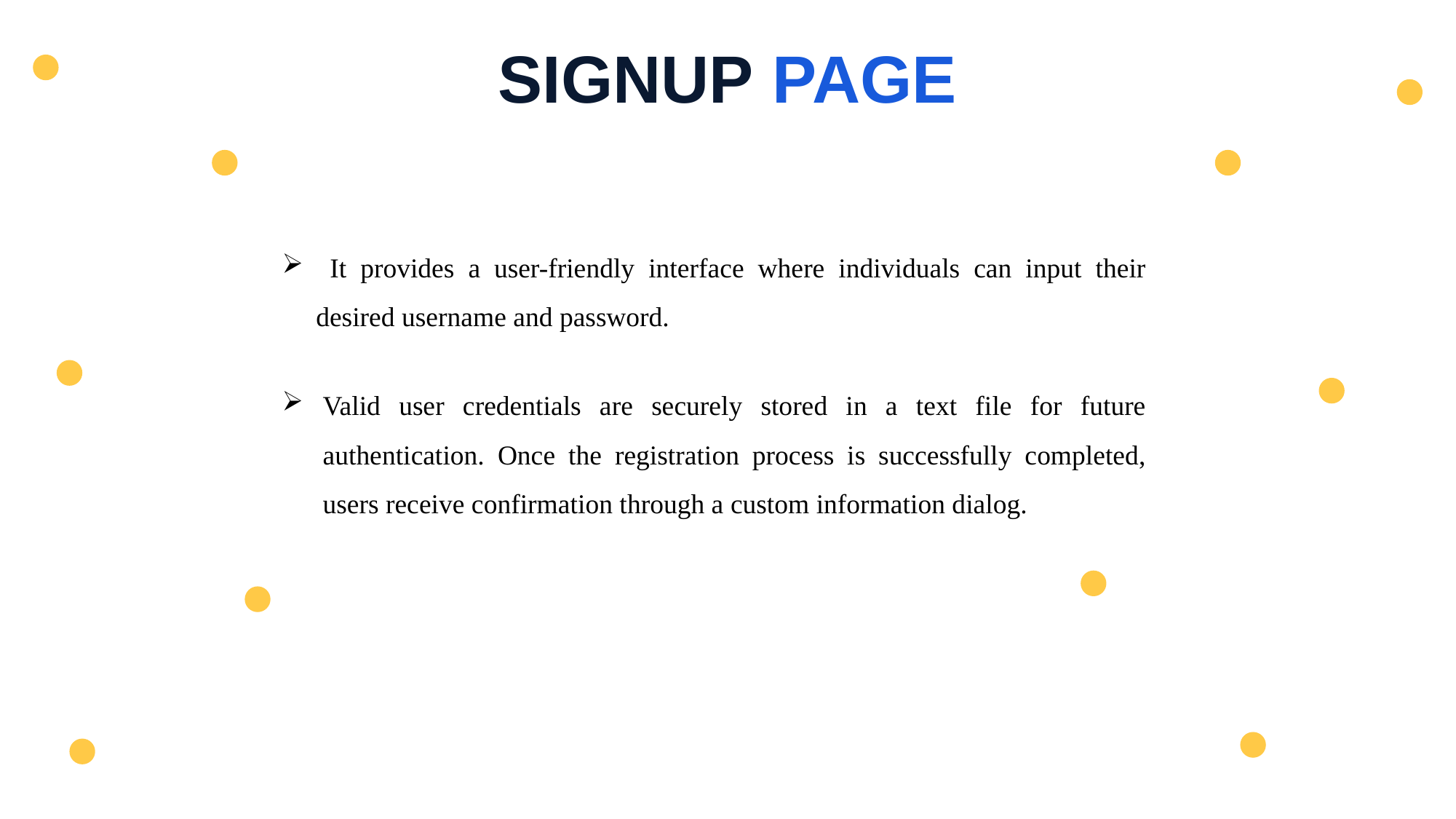

SIGNUP PAGE

 It provides a user-friendly interface where individuals can input their desired username and password.

Valid user credentials are securely stored in a text file for future authentication. Once the registration process is successfully completed, users receive confirmation through a custom information dialog.